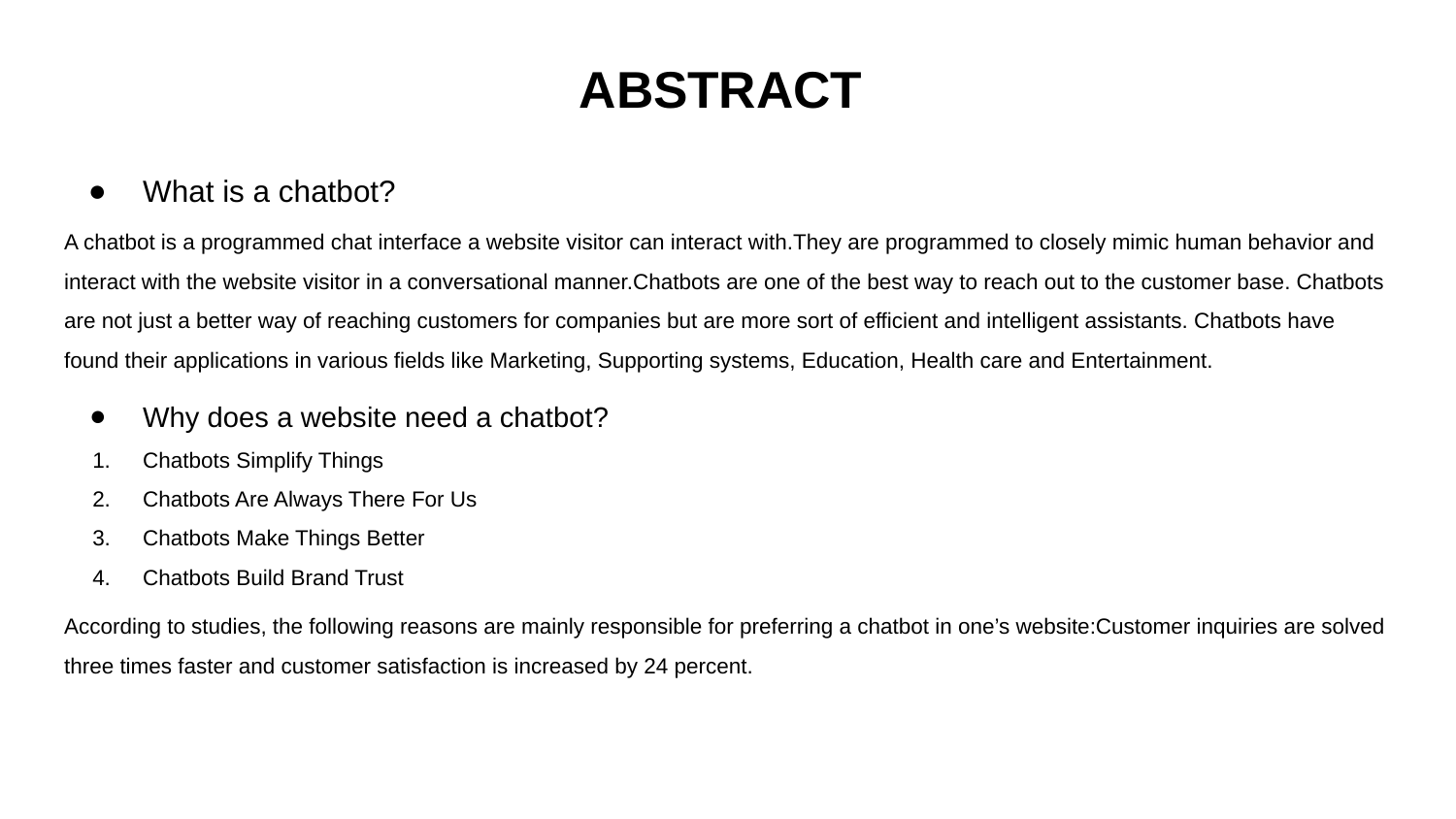

# ABSTRACT
What is a chatbot?
A chatbot is a programmed chat interface a website visitor can interact with.They are programmed to closely mimic human behavior and interact with the website visitor in a conversational manner.Chatbots are one of the best way to reach out to the customer base. Chatbots are not just a better way of reaching customers for companies but are more sort of efficient and intelligent assistants. Chatbots have found their applications in various fields like Marketing, Supporting systems, Education, Health care and Entertainment.
Why does a website need a chatbot?
Chatbots Simplify Things
Chatbots Are Always There For Us
Chatbots Make Things Better
Chatbots Build Brand Trust
According to studies, the following reasons are mainly responsible for preferring a chatbot in one’s website:Customer inquiries are solved three times faster and customer satisfaction is increased by 24 percent.